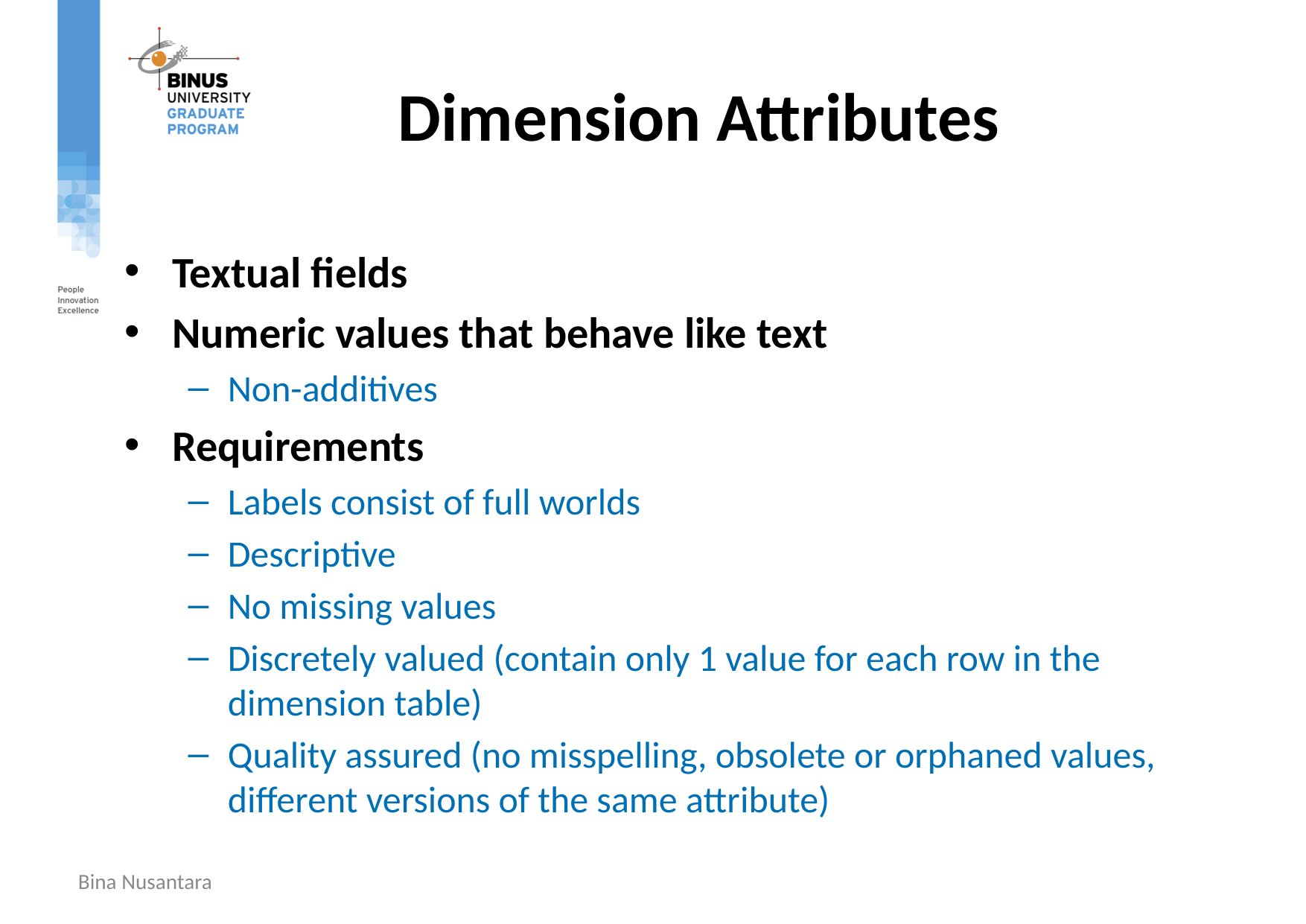

# Dimension Attributes
Textual fields
Numeric values that behave like text
Non-additives
Requirements
Labels consist of full worlds
Descriptive
No missing values
Discretely valued (contain only 1 value for each row in the dimension table)
Quality assured (no misspelling, obsolete or orphaned values, different versions of the same attribute)

Bina Nusantara